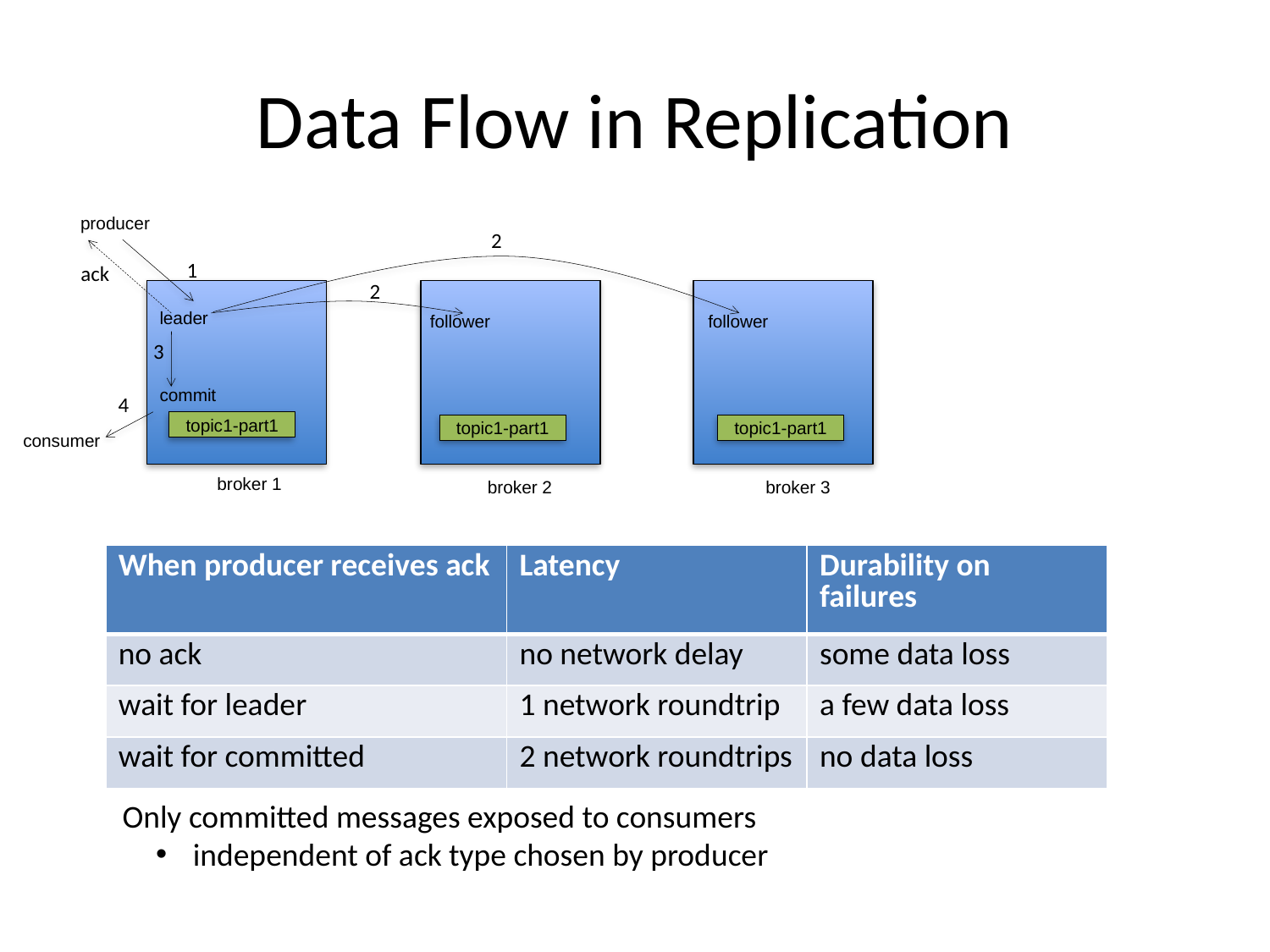

# Data Flow in Replication
producer
2
1
ack

2

leader
follower
follower
3
commit
4
topic1-part1
topic1-part1
topic1-part1
consumer
broker 1
broker 2
broker 3
| When producer receives ack | Latency | Durability on failures |
| --- | --- | --- |
| no ack | no network delay | some data loss |
| wait for leader | 1 network roundtrip | a few data loss |
| wait for committed | 2 network roundtrips | no data loss |
Only committed messages exposed to consumers
 independent of ack type chosen by producer